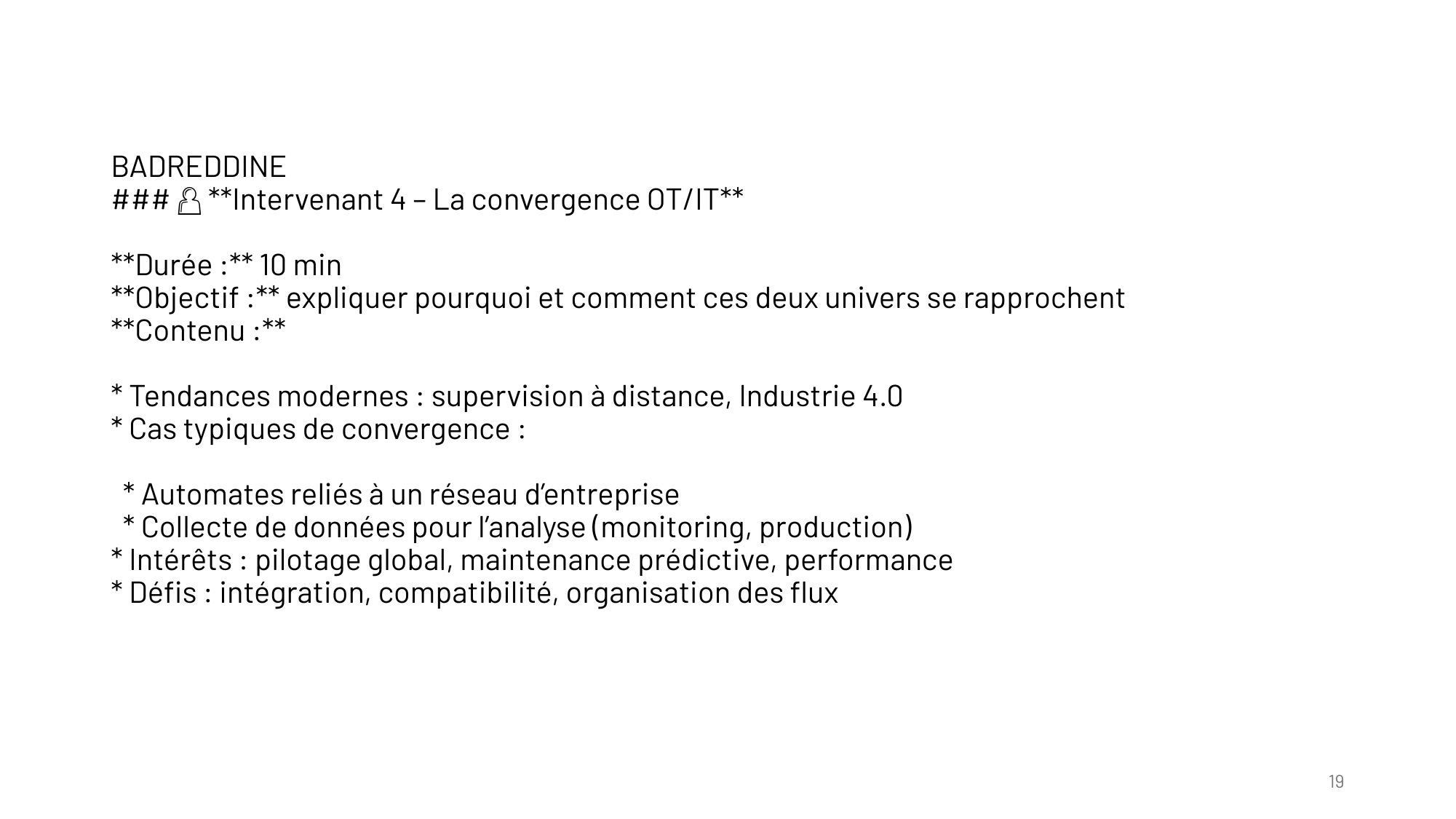

# BADREDDINE ### 👤 **Intervenant 4 – La convergence OT/IT**

**Durée :** 10 min
**Objectif :** expliquer pourquoi et comment ces deux univers se rapprochent
**Contenu :**

* Tendances modernes : supervision à distance, Industrie 4.0
* Cas typiques de convergence :

  * Automates reliés à un réseau d’entreprise
  * Collecte de données pour l’analyse (monitoring, production)
* Intérêts : pilotage global, maintenance prédictive, performance
* Défis : intégration, compatibilité, organisation des flux
19